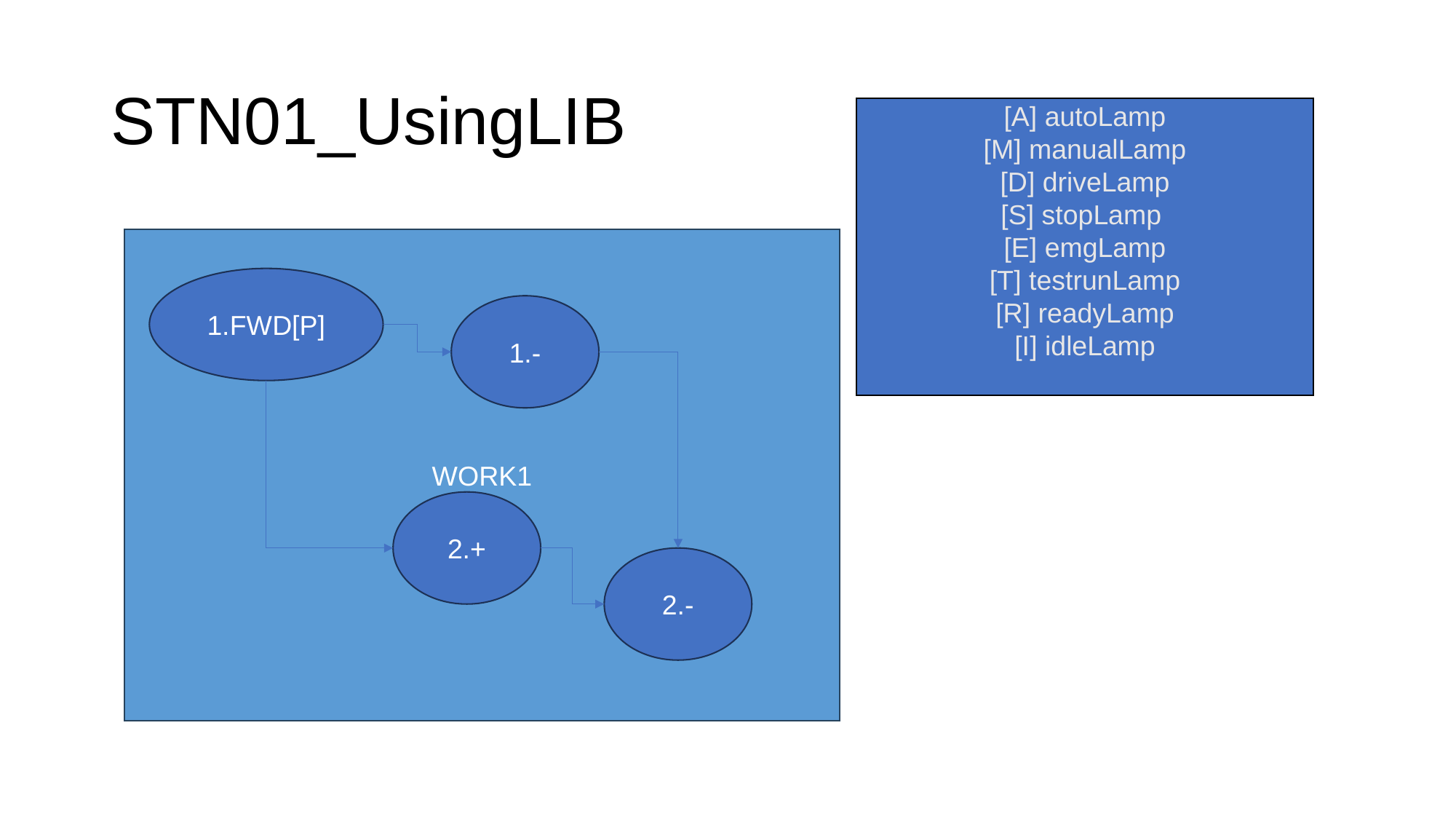

# STN01_UsingLIB
[A] autoLamp
[M] manualLamp
[D] driveLamp
[S] stopLamp
[E] emgLamp
[T] testrunLamp
[R] readyLamp
[I] idleLamp

WORK1
1.FWD[P]
1.-
2.+
2.-